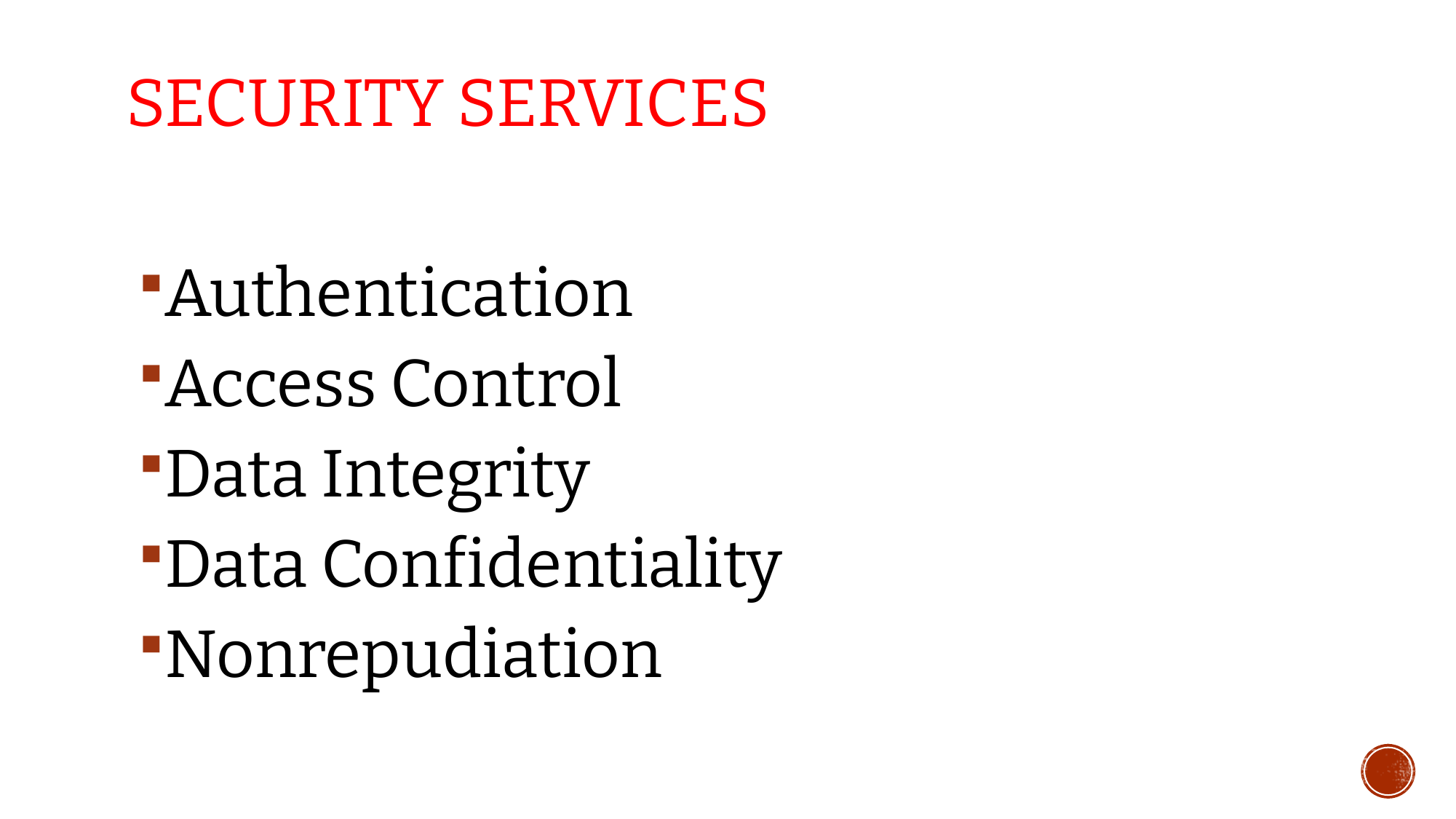

# SECURITY SERVICES
Authentication
Access Control
Data Integrity
Data Confidentiality
Nonrepudiation